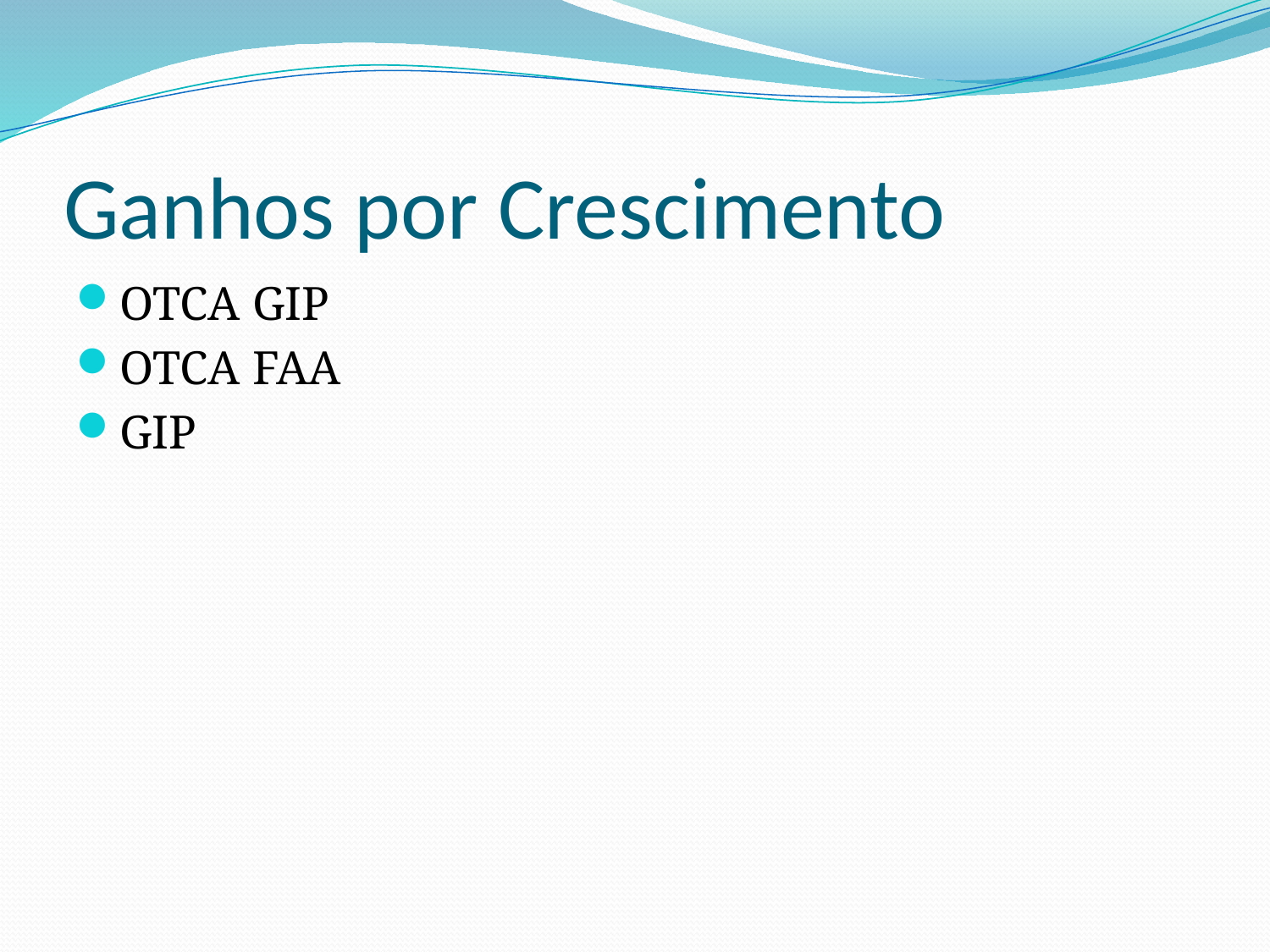

# Ganhos por Crescimento
OTCA GIP
OTCA FAA
GIP